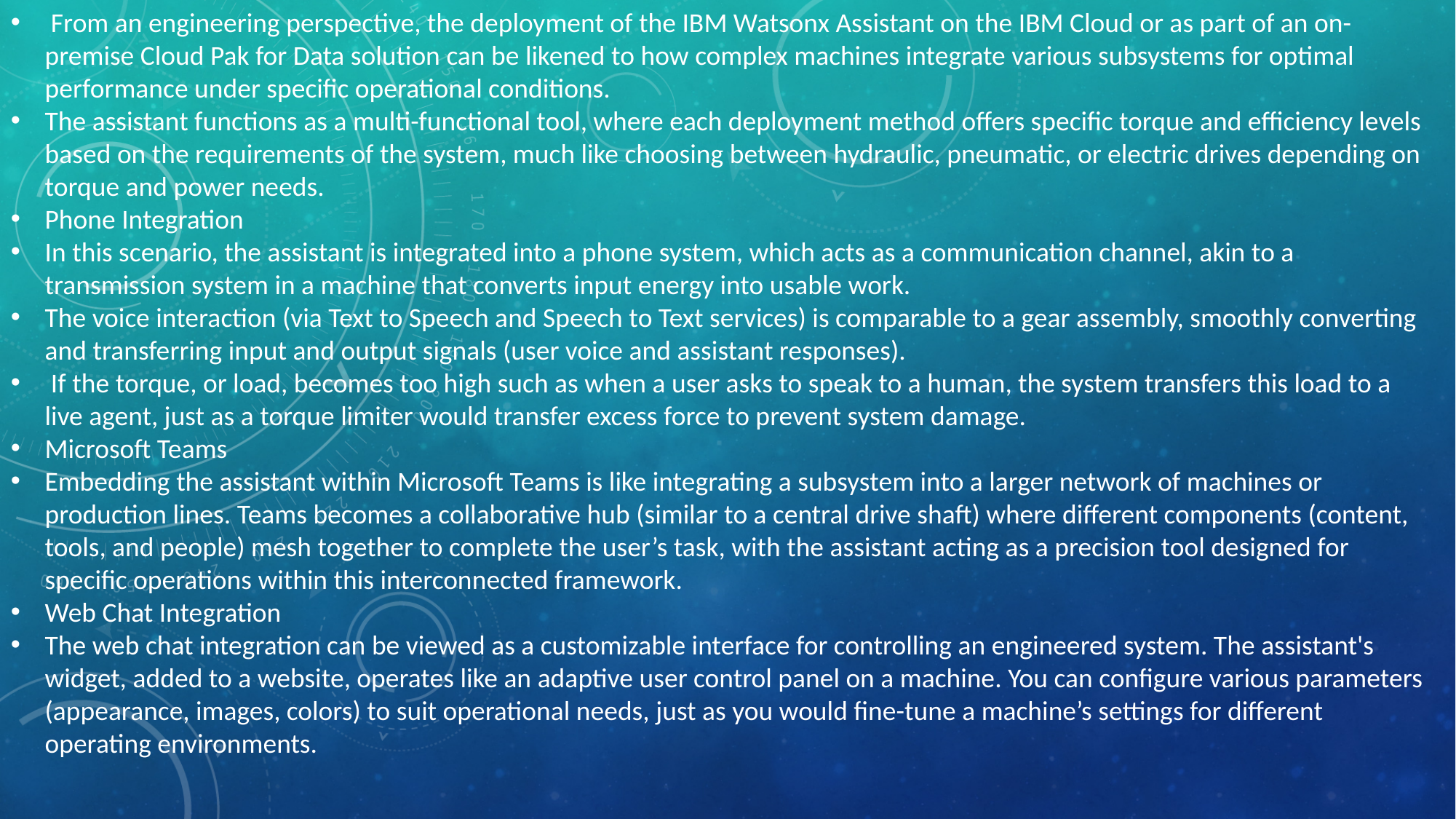

From an engineering perspective, the deployment of the IBM Watsonx Assistant on the IBM Cloud or as part of an on-premise Cloud Pak for Data solution can be likened to how complex machines integrate various subsystems for optimal performance under specific operational conditions.
The assistant functions as a multi-functional tool, where each deployment method offers specific torque and efficiency levels based on the requirements of the system, much like choosing between hydraulic, pneumatic, or electric drives depending on torque and power needs.
Phone Integration
In this scenario, the assistant is integrated into a phone system, which acts as a communication channel, akin to a transmission system in a machine that converts input energy into usable work.
The voice interaction (via Text to Speech and Speech to Text services) is comparable to a gear assembly, smoothly converting and transferring input and output signals (user voice and assistant responses).
 If the torque, or load, becomes too high such as when a user asks to speak to a human, the system transfers this load to a live agent, just as a torque limiter would transfer excess force to prevent system damage.
Microsoft Teams
Embedding the assistant within Microsoft Teams is like integrating a subsystem into a larger network of machines or production lines. Teams becomes a collaborative hub (similar to a central drive shaft) where different components (content, tools, and people) mesh together to complete the user’s task, with the assistant acting as a precision tool designed for specific operations within this interconnected framework.
Web Chat Integration
The web chat integration can be viewed as a customizable interface for controlling an engineered system. The assistant's widget, added to a website, operates like an adaptive user control panel on a machine. You can configure various parameters (appearance, images, colors) to suit operational needs, just as you would fine-tune a machine’s settings for different operating environments.